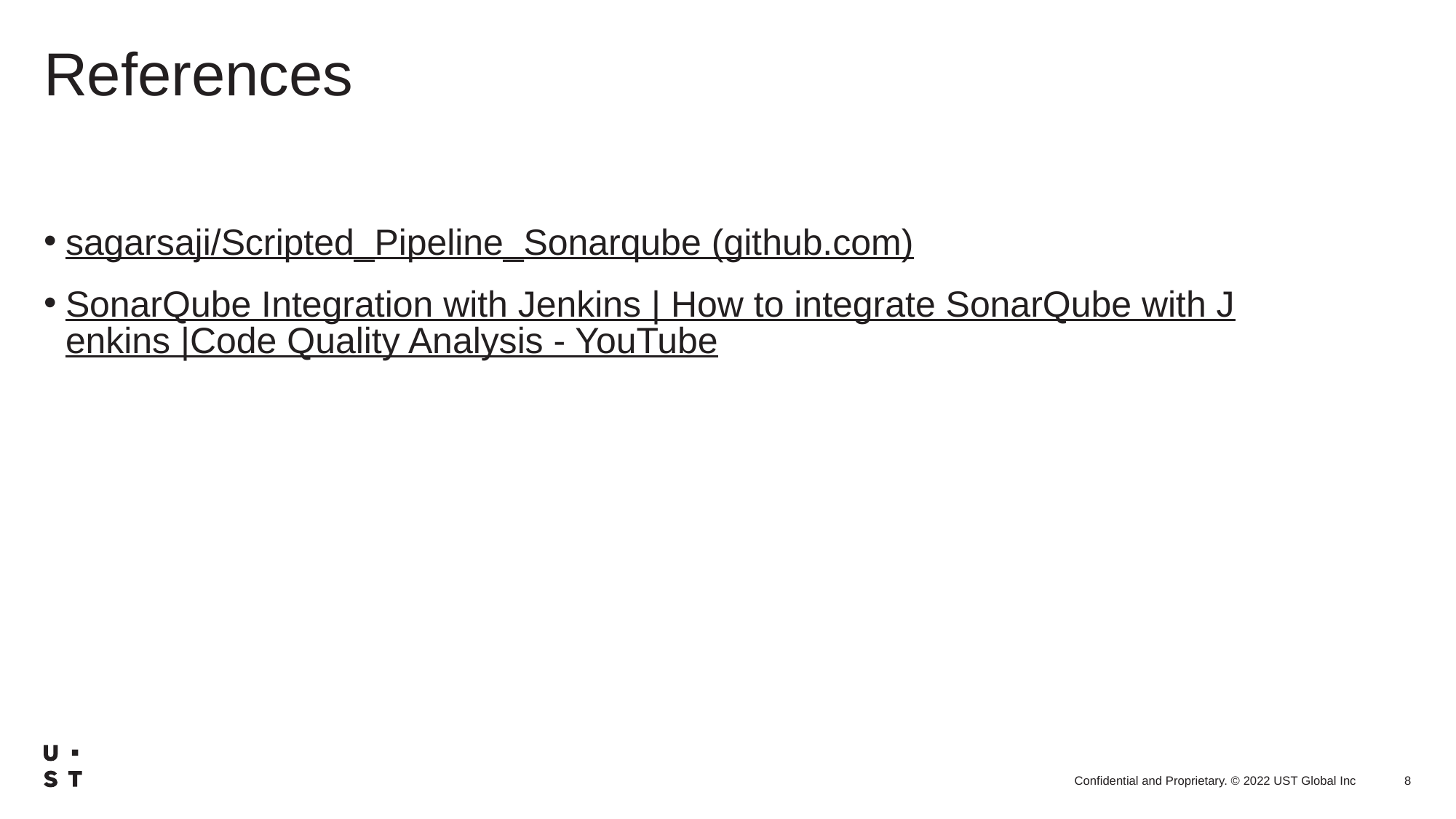

# References
sagarsaji/Scripted_Pipeline_Sonarqube (github.com)
SonarQube Integration with Jenkins | How to integrate SonarQube with Jenkins |Code Quality Analysis - YouTube